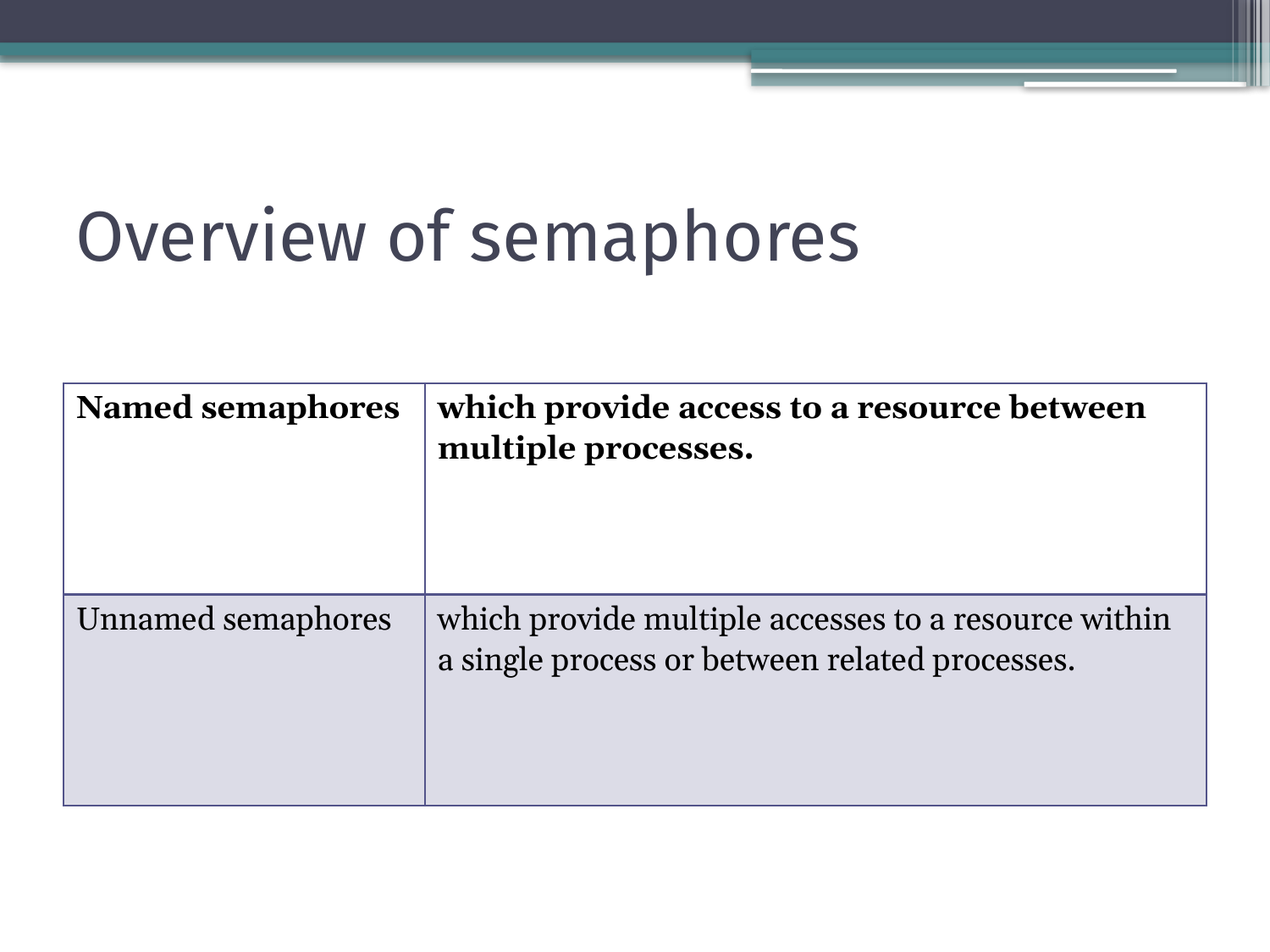

# Overview of semaphores
| Named semaphores | which provide access to a resource between multiple processes. |
| --- | --- |
| Unnamed semaphores | which provide multiple accesses to a resource within a single process or between related processes. |